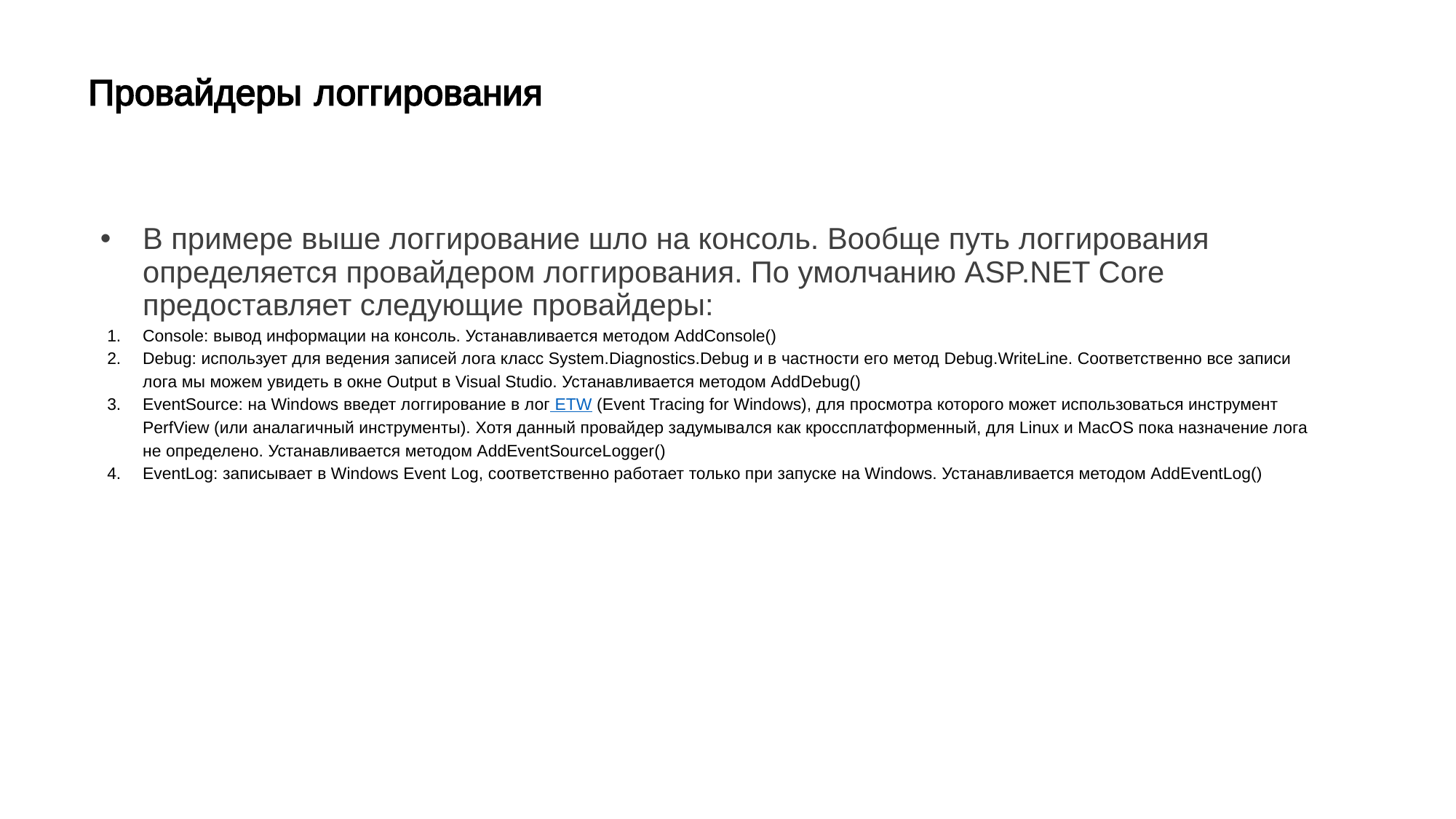

# Провайдеры логгирования

В примере выше логгирование шло на консоль. Вообще путь логгирования определяется провайдером логгирования. По умолчанию ASP.NET Core предоставляет следующие провайдеры:
Console: вывод информации на консоль. Устанавливается методом AddConsole()
Debug: использует для ведения записей лога класс System.Diagnostics.Debug и в частности его метод Debug.WriteLine. Соответственно все записи лога мы можем увидеть в окне Output в Visual Studio. Устанавливается методом AddDebug()
EventSource: на Windows введет логгирование в лог ETW (Event Tracing for Windows), для просмотра которого может использоваться инструмент PerfView (или аналагичный инструменты). Хотя данный провайдер задумывался как кроссплатформенный, для Linux и MacOS пока назначение лога не определено. Устанавливается методом AddEventSourceLogger()
EventLog: записывает в Windows Event Log, соответственно работает только при запуске на Windows. Устанавливается методом AddEventLog()